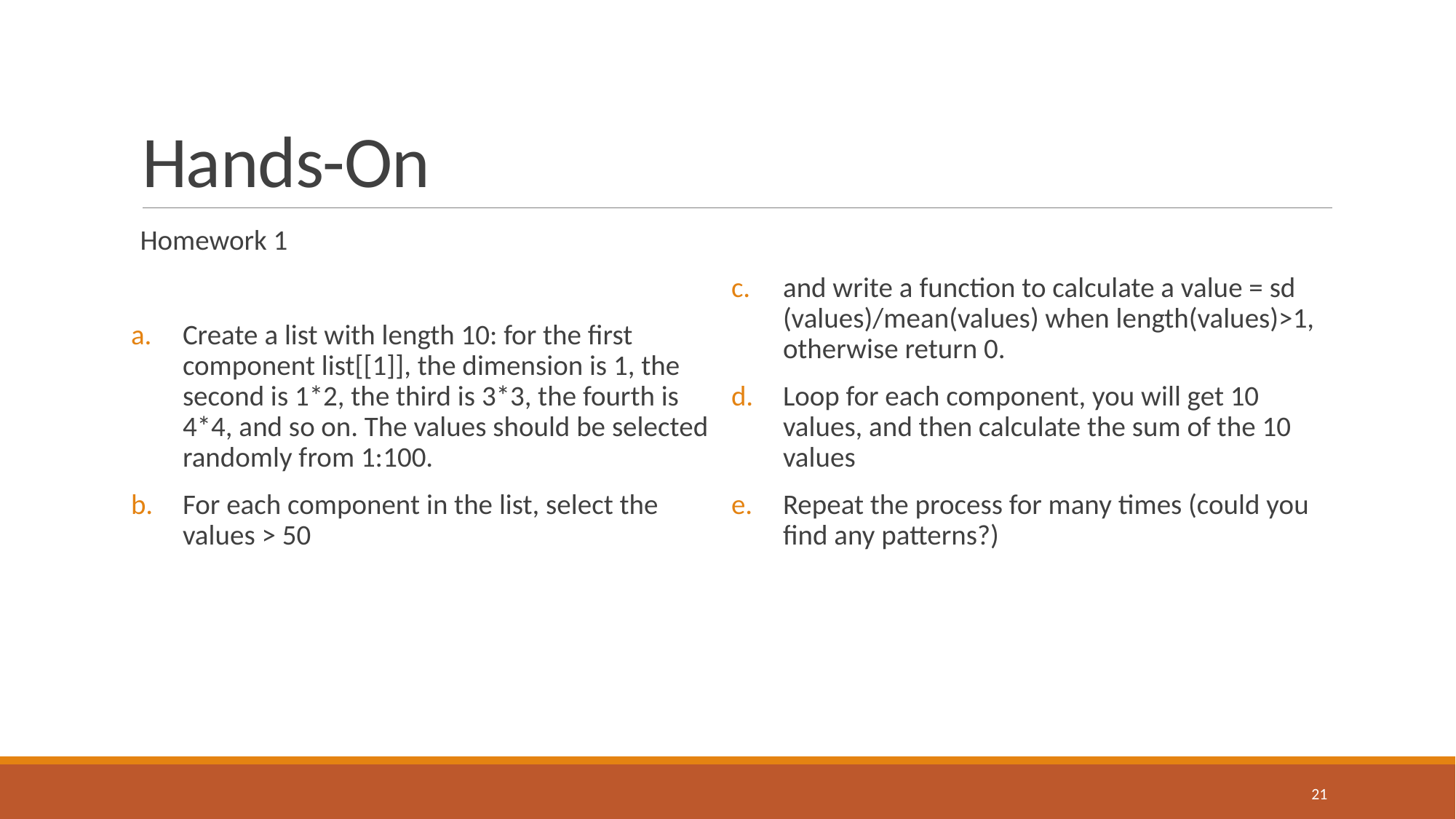

# Hands-On
Homework 1

Create a list with length 10: for the first component list[[1]], the dimension is 1, the second is 1*2, the third is 3*3, the fourth is 4*4, and so on. The values should be selected randomly from 1:100.
For each component in the list, select the values > 50

and write a function to calculate a value = sd (values)/mean(values) when length(values)>1, otherwise return 0.
Loop for each component, you will get 10 values, and then calculate the sum of the 10 values
Repeat the process for many times (could you find any patterns?)

21